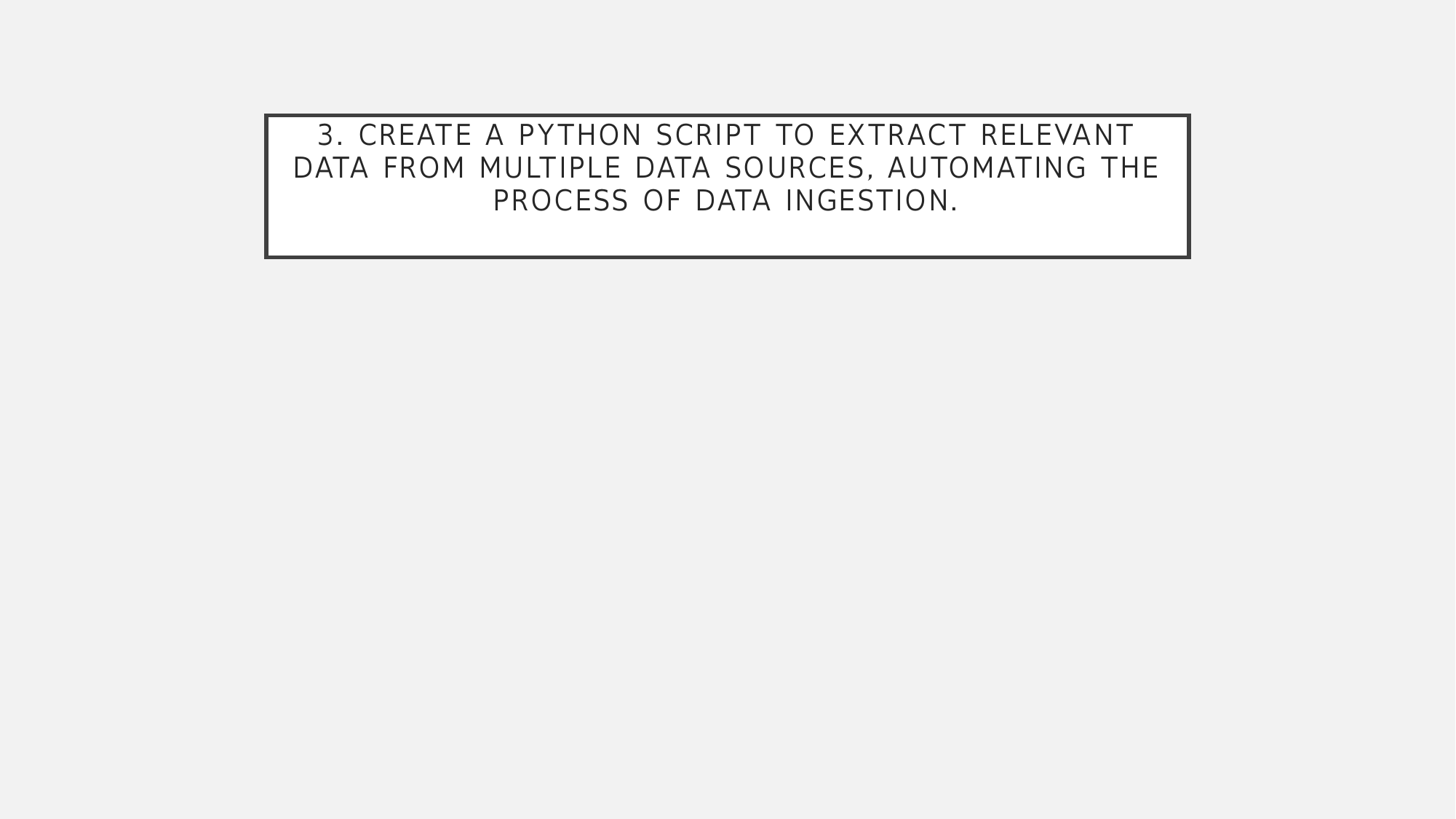

# 3. Create a python script to extract relevant data from multiple data sources, automating the process of data ingestion.